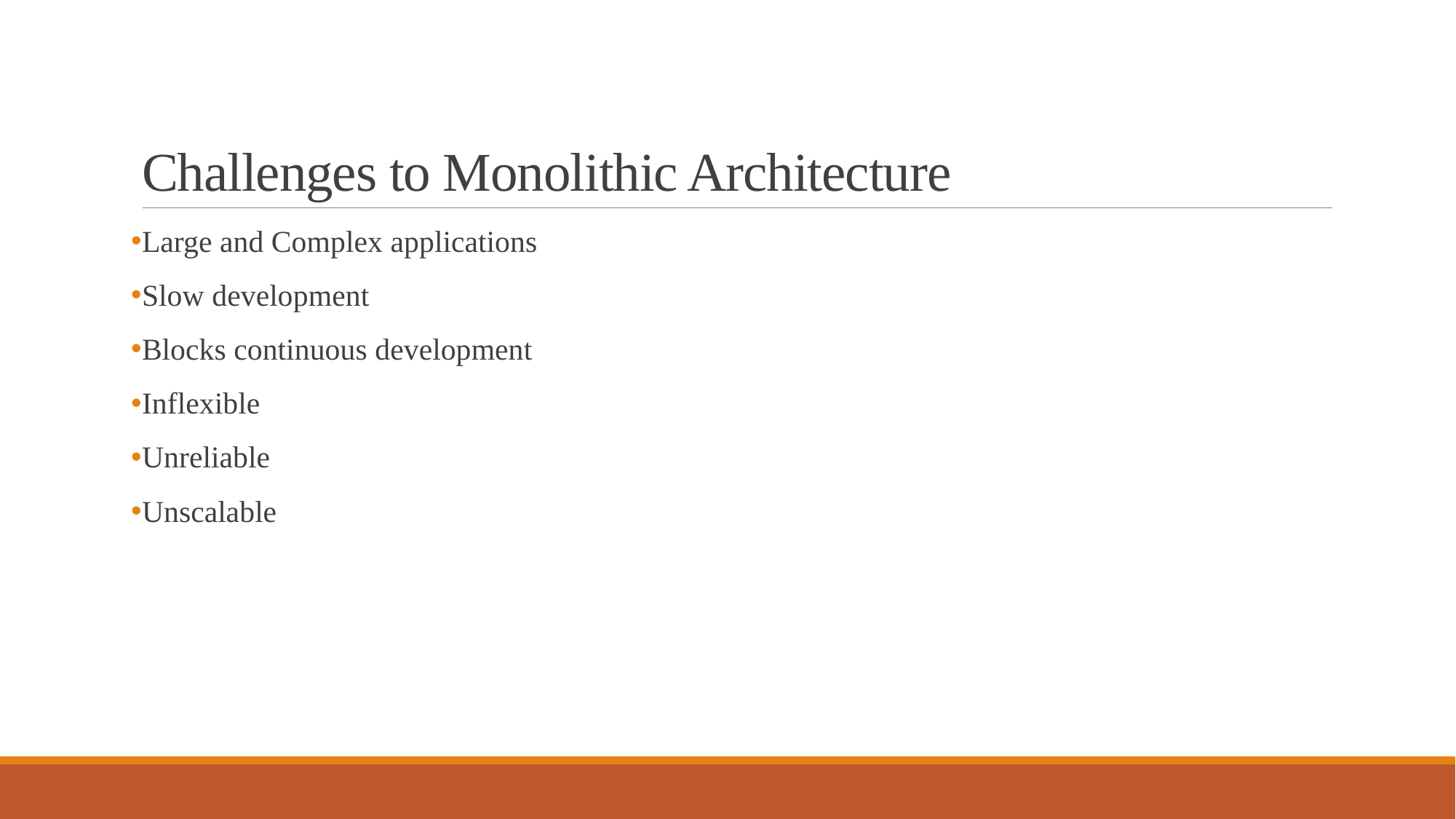

# Challenges to Monolithic Architecture
Large and Complex applications
Slow development
Blocks continuous development
Inflexible
Unreliable
Unscalable